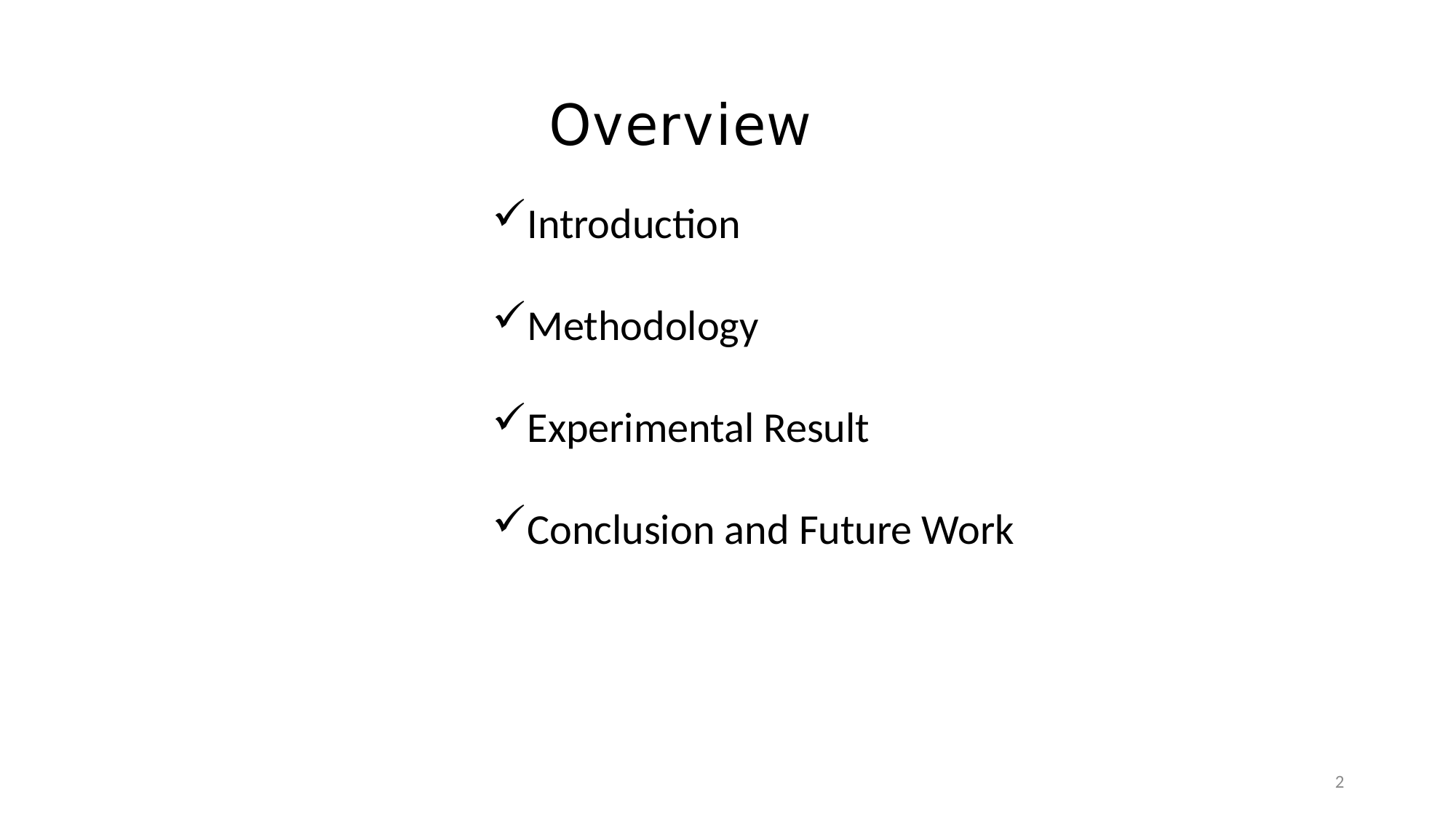

# Overview
Introduction

Methodology

Experimental Result

Conclusion and Future Work

2